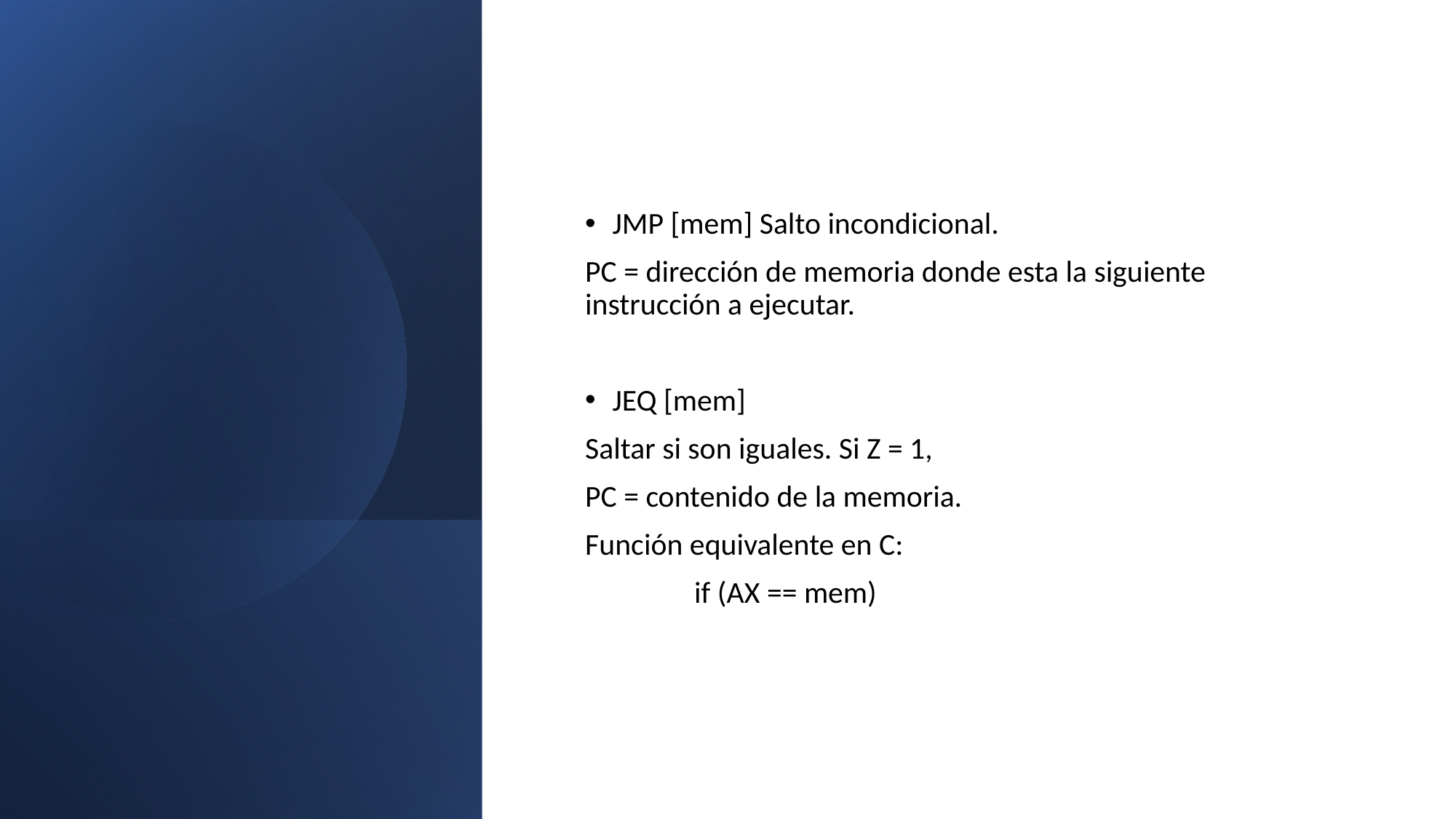

#
JMP [mem] Salto incondicional.
PC = dirección de memoria donde esta la siguiente instrucción a ejecutar.

JEQ [mem]
Saltar si son iguales. Si Z = 1,
PC = contenido de la memoria.
Función equivalente en C:
	if (AX == mem)